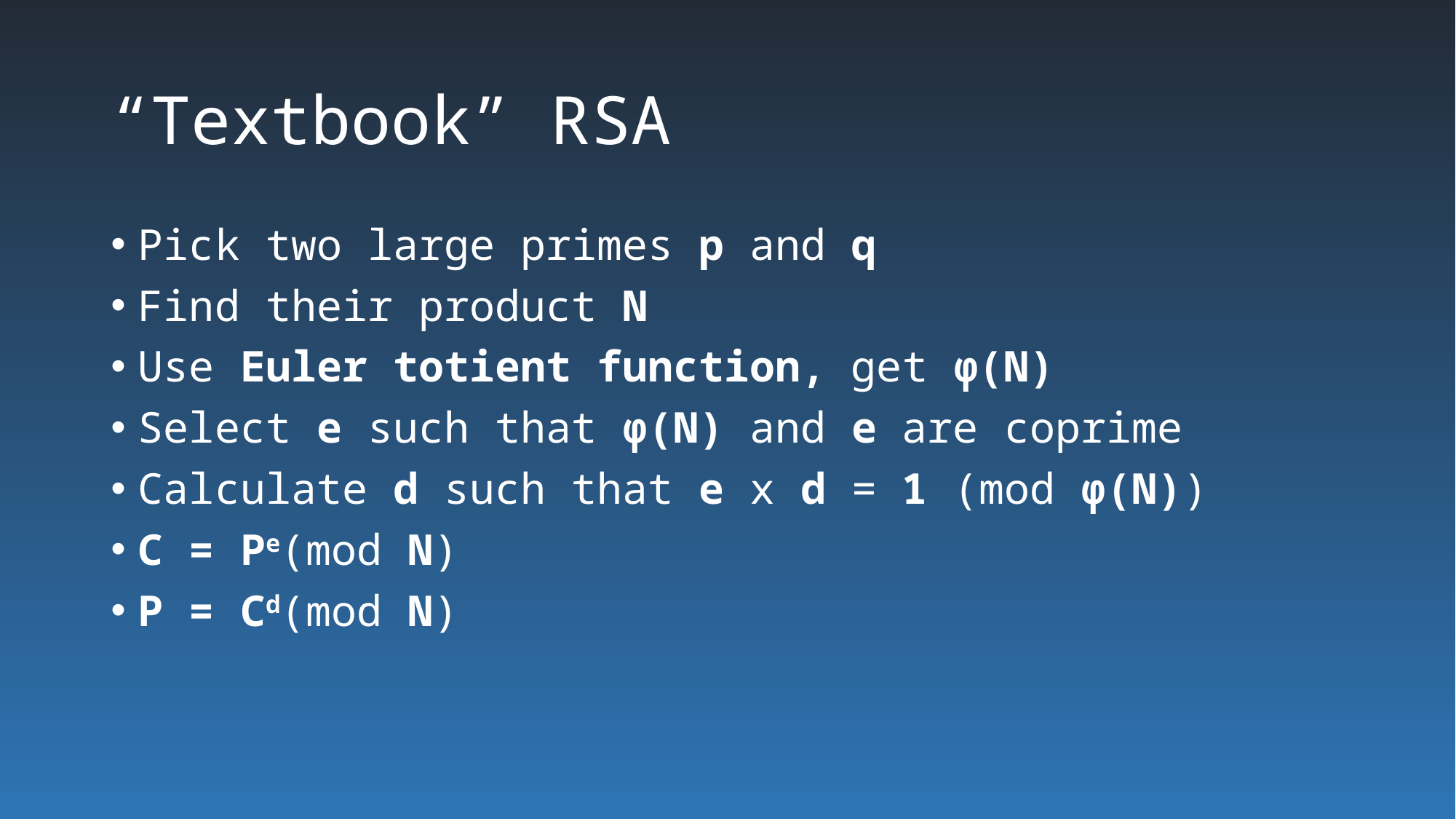

# “Textbook” RSA
Pick two large primes p and q
Find their product N
Use Euler totient function, get φ(N)
Select e such that φ(N) and e are coprime
Calculate d such that e x d = 1 (mod φ(N))
C = Pe(mod N)
P = Cd(mod N)